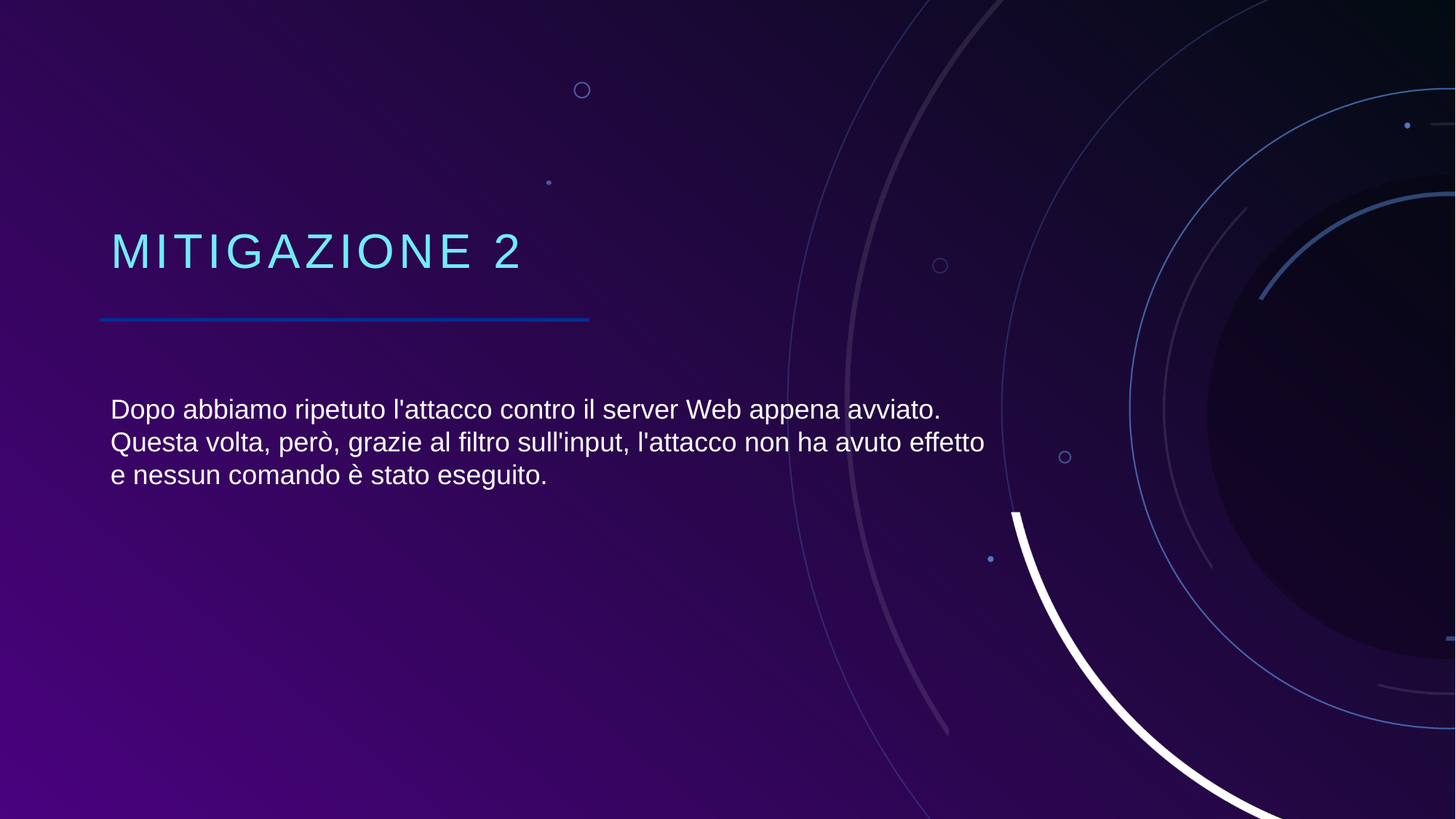

# Mitigazione 2
Dopo abbiamo ripetuto l'attacco contro il server Web appena avviato.
Questa volta, però, grazie al filtro sull'input, l'attacco non ha avuto effetto e nessun comando è stato eseguito.